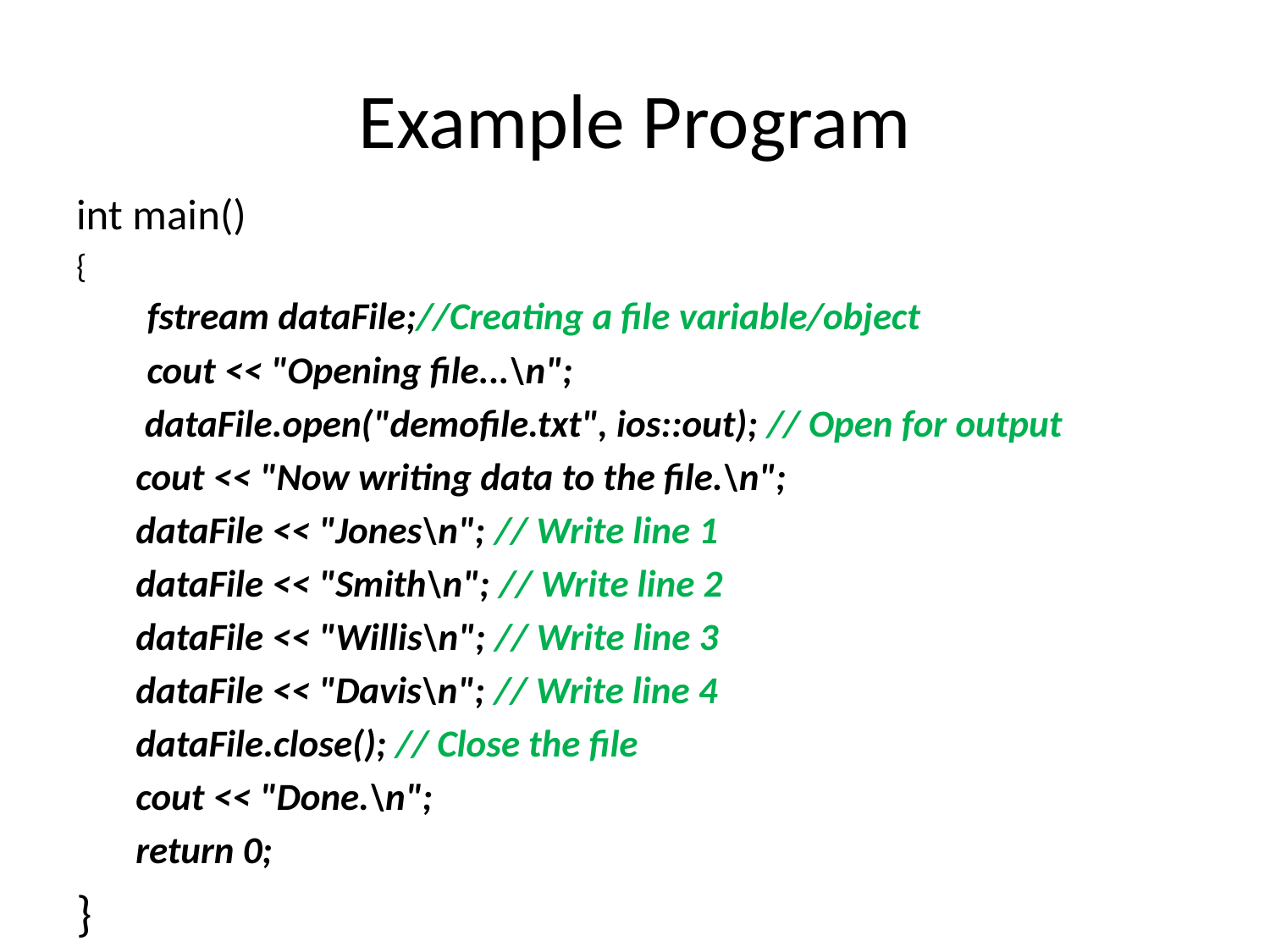

# Example Program
int main()
{
 	   fstream dataFile;//Creating a file variable/object
	   cout << "Opening file...\n";
 dataFile.open("demofile.txt", ios::out); // Open for output
cout << "Now writing data to the file.\n";
dataFile << "Jones\n"; // Write line 1
dataFile << "Smith\n"; // Write line 2
dataFile << "Willis\n"; // Write line 3
dataFile << "Davis\n"; // Write line 4
dataFile.close(); // Close the file
cout << "Done.\n";
return 0;
}